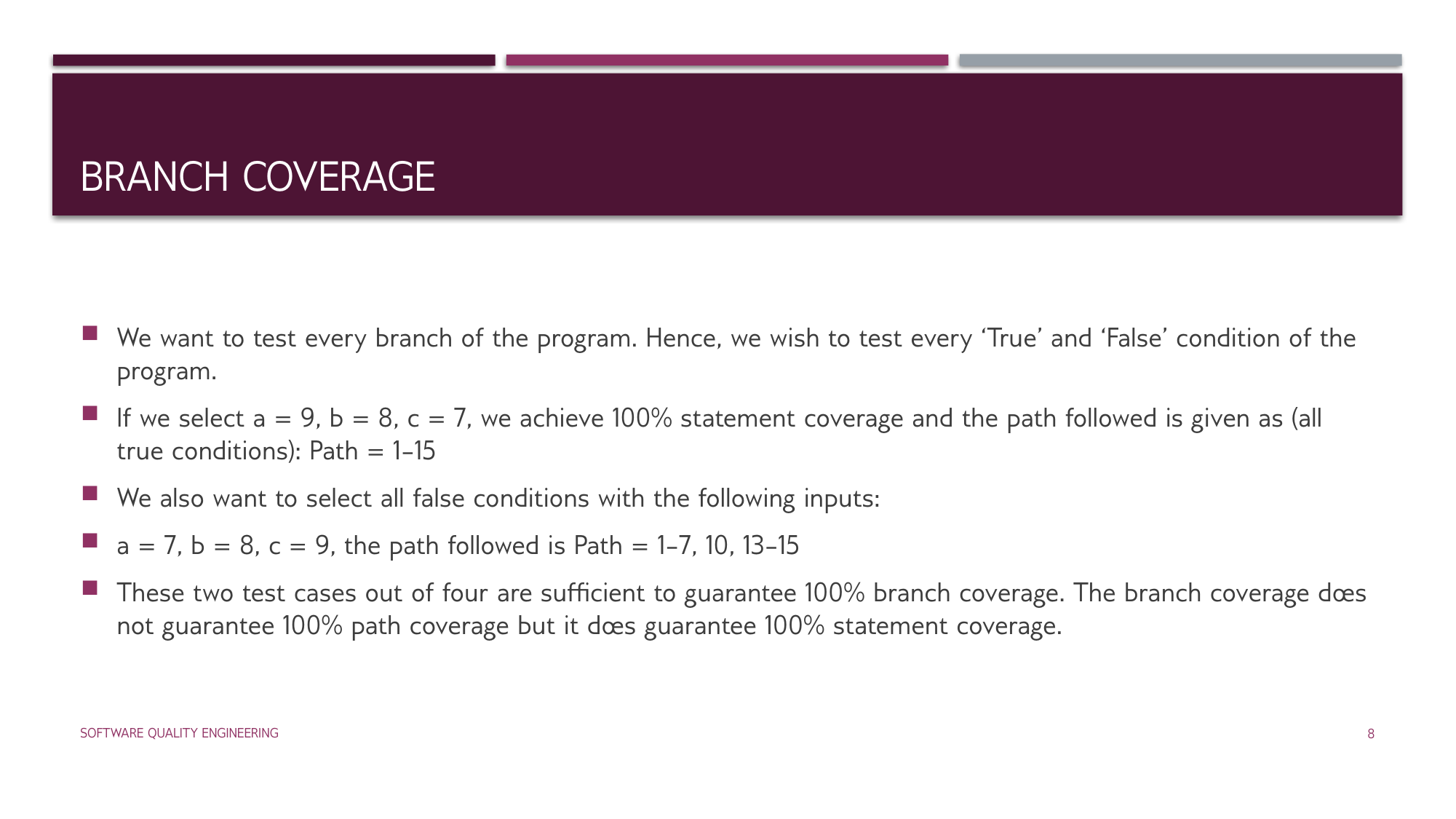

# Branch Coverage
We want to test every branch of the program. Hence, we wish to test every ‘True’ and ‘False’ condition of the program.
If we select a = 9, b = 8, c = 7, we achieve 100% statement coverage and the path followed is given as (all true conditions): Path = 1–15
We also want to select all false conditions with the following inputs:
a = 7, b = 8, c = 9, the path followed is Path = 1–7, 10, 13–15
These two test cases out of four are sufficient to guarantee 100% branch coverage. The branch coverage does not guarantee 100% path coverage but it does guarantee 100% statement coverage.
Software Quality Engineering
8